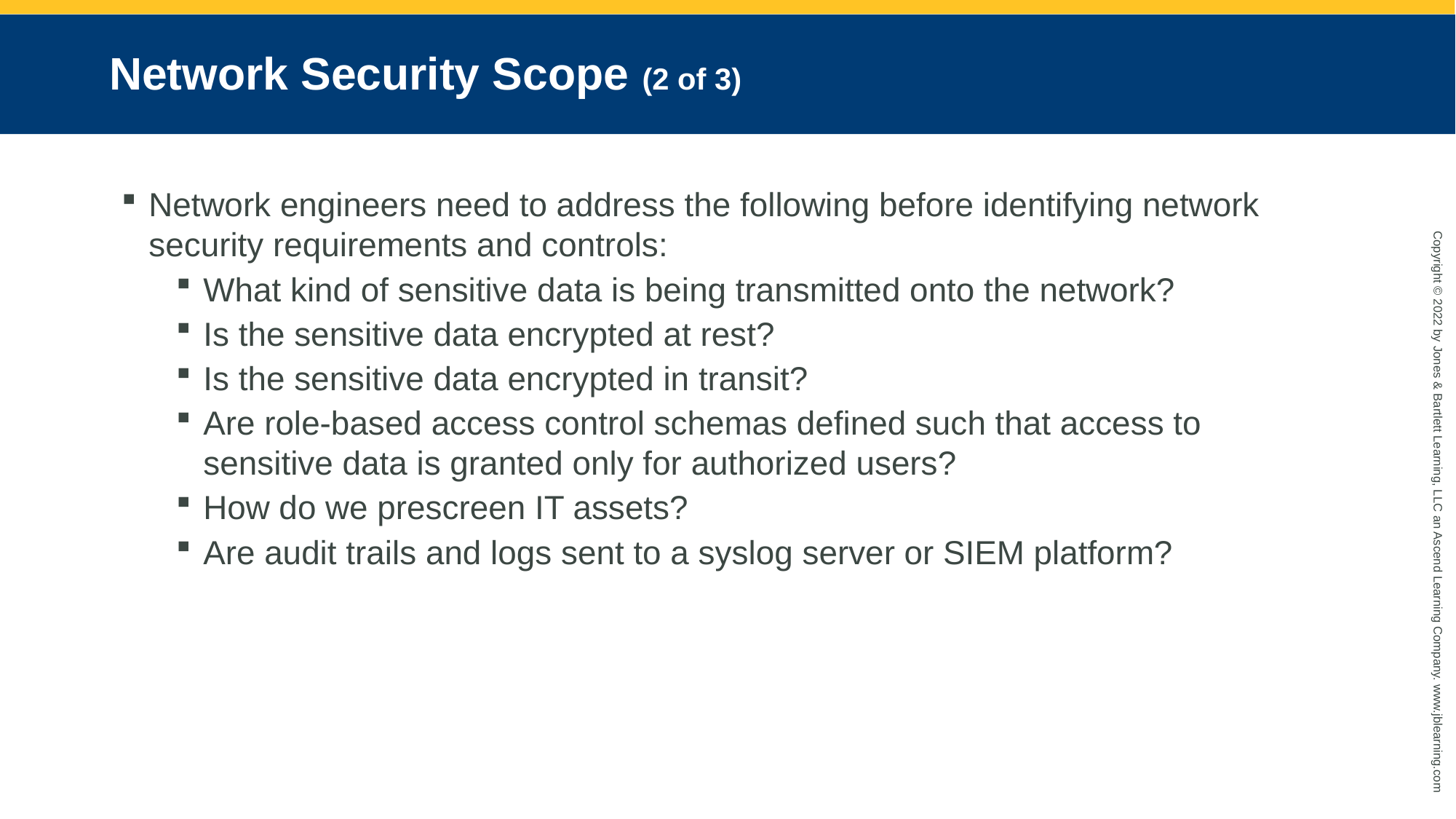

# Network Security Scope (2 of 3)
Network engineers need to address the following before identifying network security requirements and controls:
What kind of sensitive data is being transmitted onto the network?
Is the sensitive data encrypted at rest?
Is the sensitive data encrypted in transit?
Are role-based access control schemas defined such that access to sensitive data is granted only for authorized users?
How do we prescreen IT assets?
Are audit trails and logs sent to a syslog server or SIEM platform?